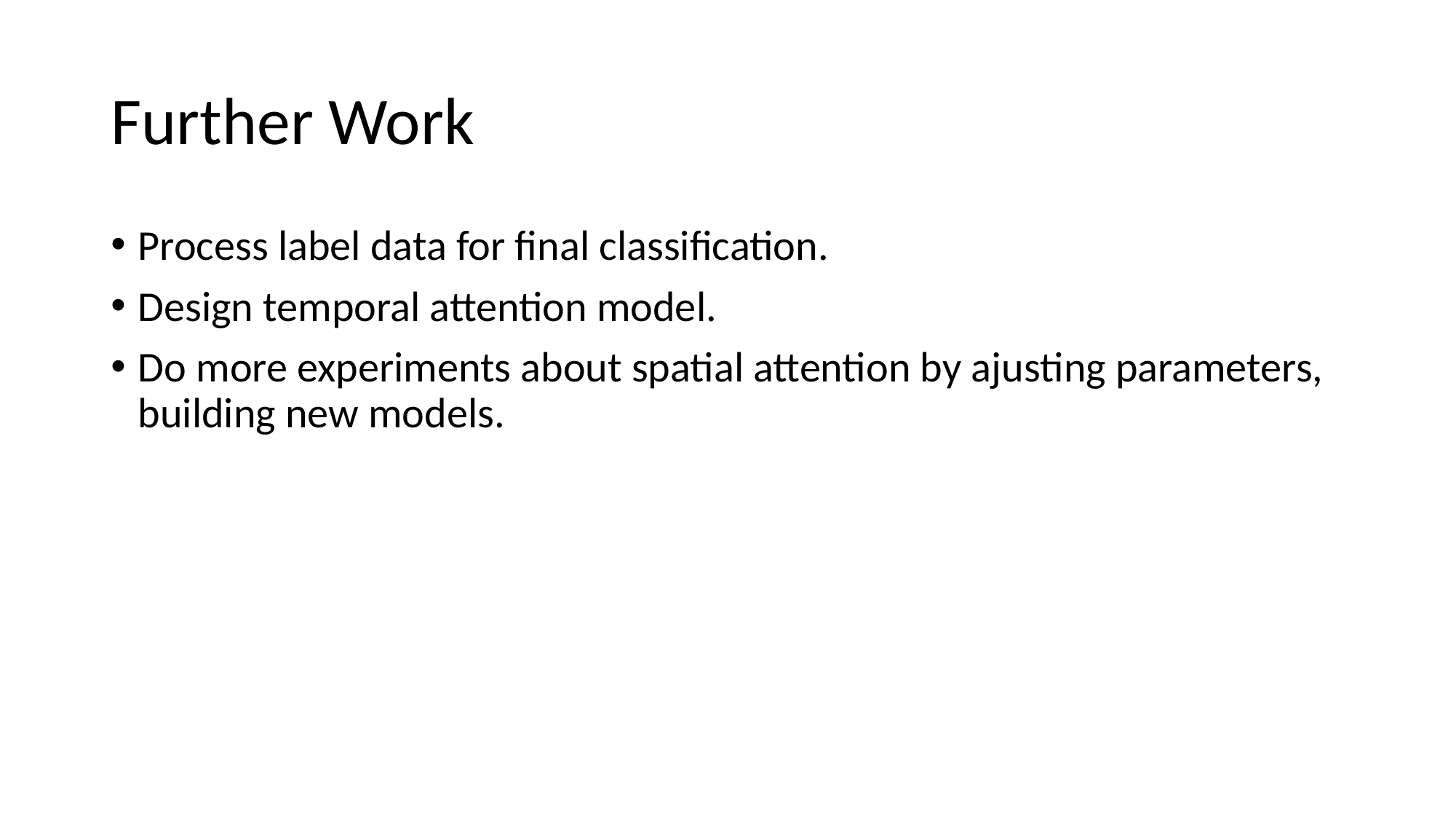

# Further Work
Process label data for final classification.
Design temporal attention model.
Do more experiments about spatial attention by ajusting parameters, building new models.